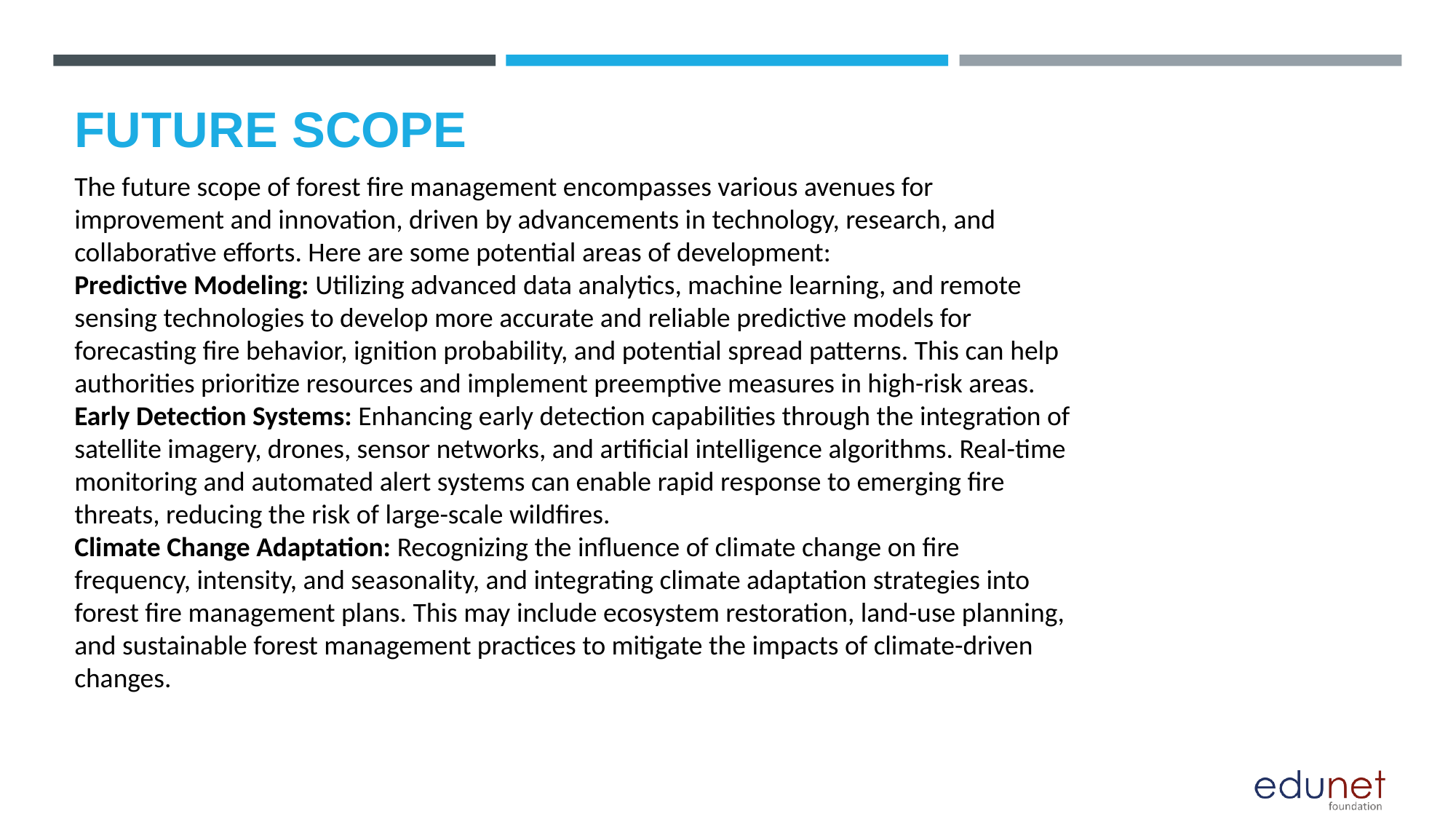

# FUTURE SCOPE
The future scope of forest fire management encompasses various avenues for improvement and innovation, driven by advancements in technology, research, and collaborative efforts. Here are some potential areas of development:
Predictive Modeling: Utilizing advanced data analytics, machine learning, and remote sensing technologies to develop more accurate and reliable predictive models for forecasting fire behavior, ignition probability, and potential spread patterns. This can help authorities prioritize resources and implement preemptive measures in high-risk areas.
Early Detection Systems: Enhancing early detection capabilities through the integration of satellite imagery, drones, sensor networks, and artificial intelligence algorithms. Real-time monitoring and automated alert systems can enable rapid response to emerging fire threats, reducing the risk of large-scale wildfires.
Climate Change Adaptation: Recognizing the influence of climate change on fire frequency, intensity, and seasonality, and integrating climate adaptation strategies into forest fire management plans. This may include ecosystem restoration, land-use planning, and sustainable forest management practices to mitigate the impacts of climate-driven changes.